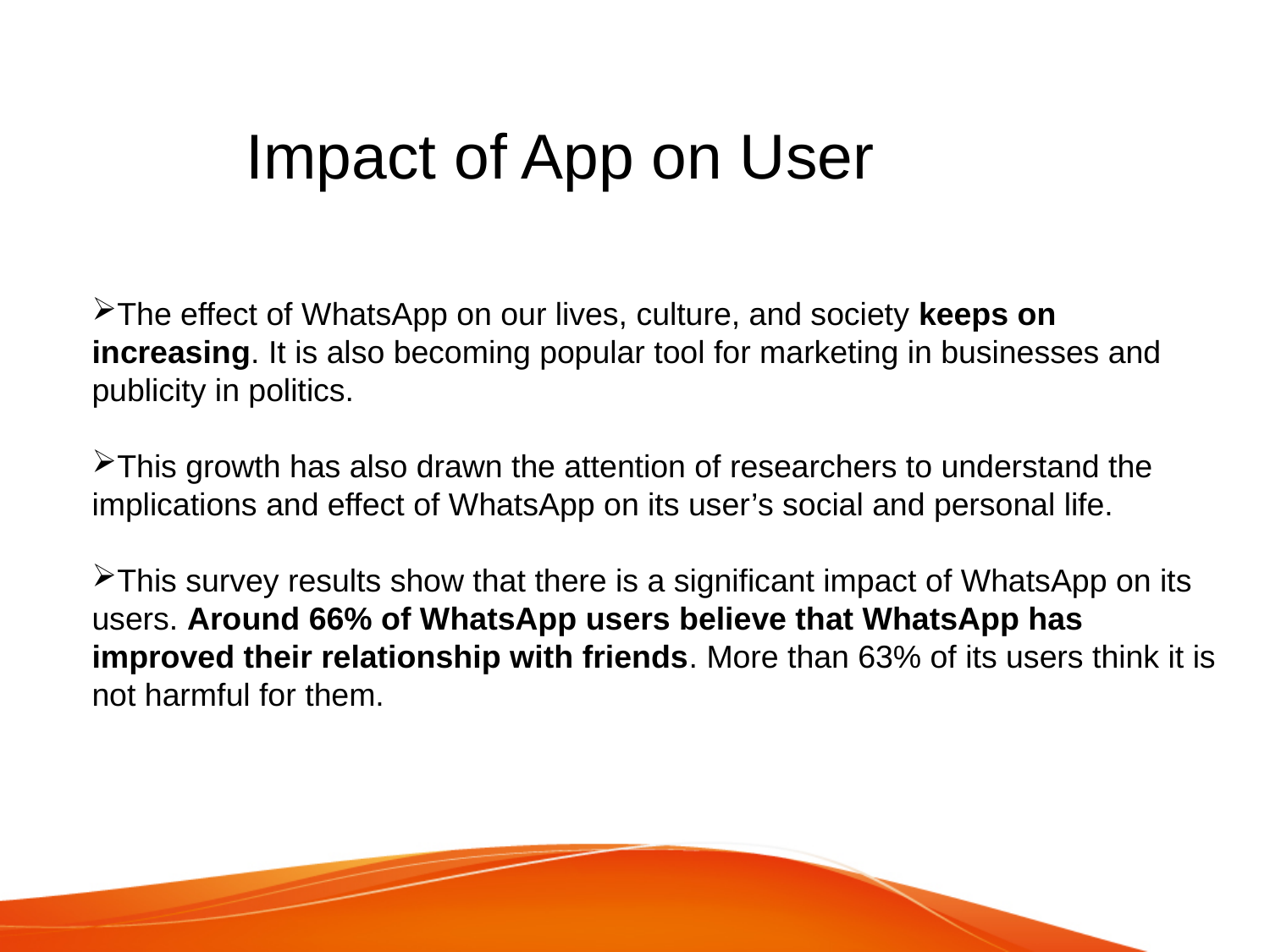

Impact of App on User
The effect of WhatsApp on our lives, culture, and society keeps on increasing. It is also becoming popular tool for marketing in businesses and publicity in politics.

This growth has also drawn the attention of researchers to understand the implications and effect of WhatsApp on its user’s social and personal life.

This survey results show that there is a significant impact of WhatsApp on its users. Around 66% of WhatsApp users believe that WhatsApp has improved their relationship with friends. More than 63% of its users think it is not harmful for them.